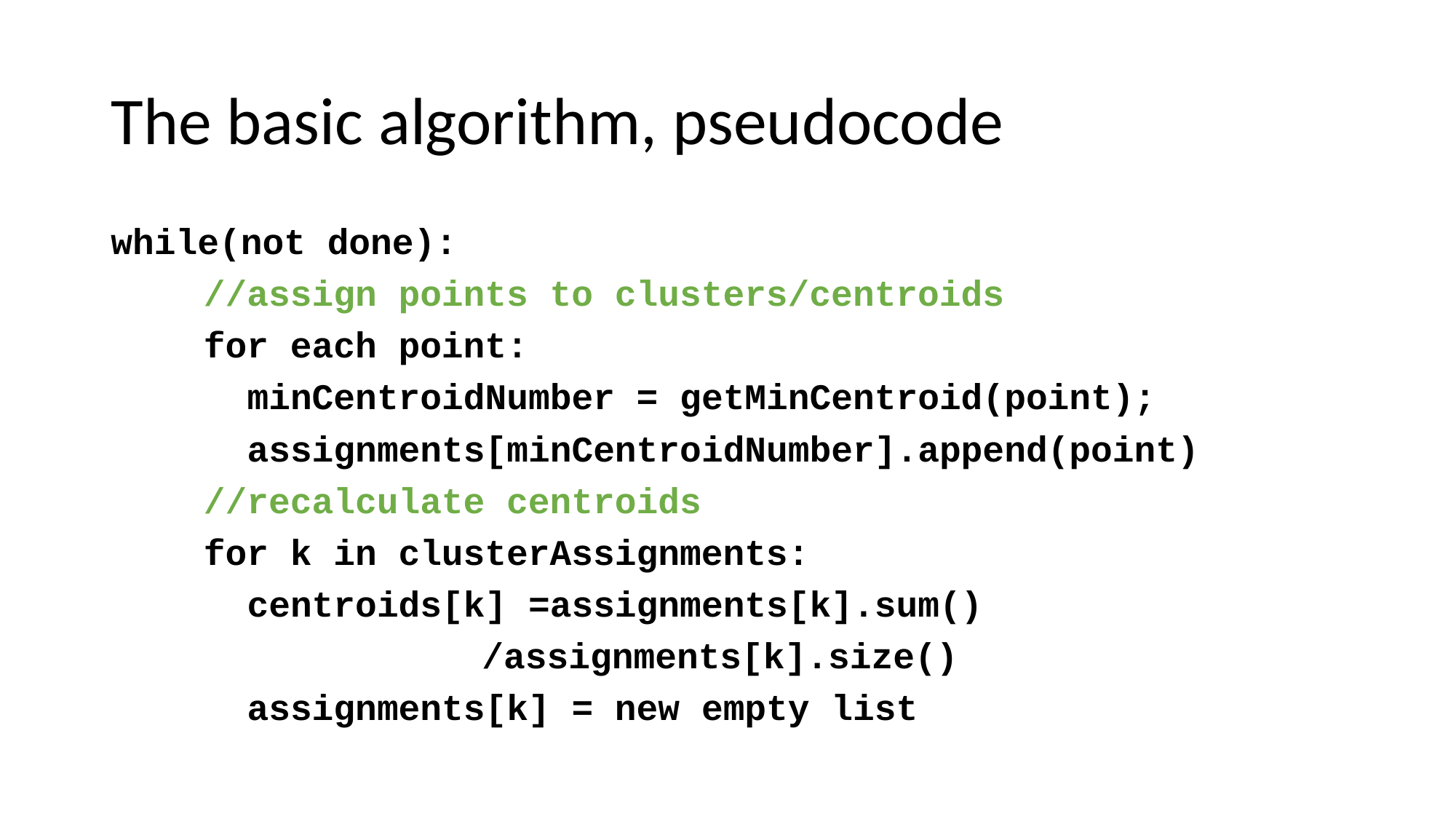

# The basic algorithm, pseudocode
while(not done):
	//assign points to clusters/centroids
	for each point:
	  minCentroidNumber = getMinCentroid(point);
	  assignments[minCentroidNumber].append(point)
	//recalculate centroids
	for k in clusterAssignments:
	  centroids[k] =assignments[k].sum()
				/assignments[k].size()
	  assignments[k] = new empty list